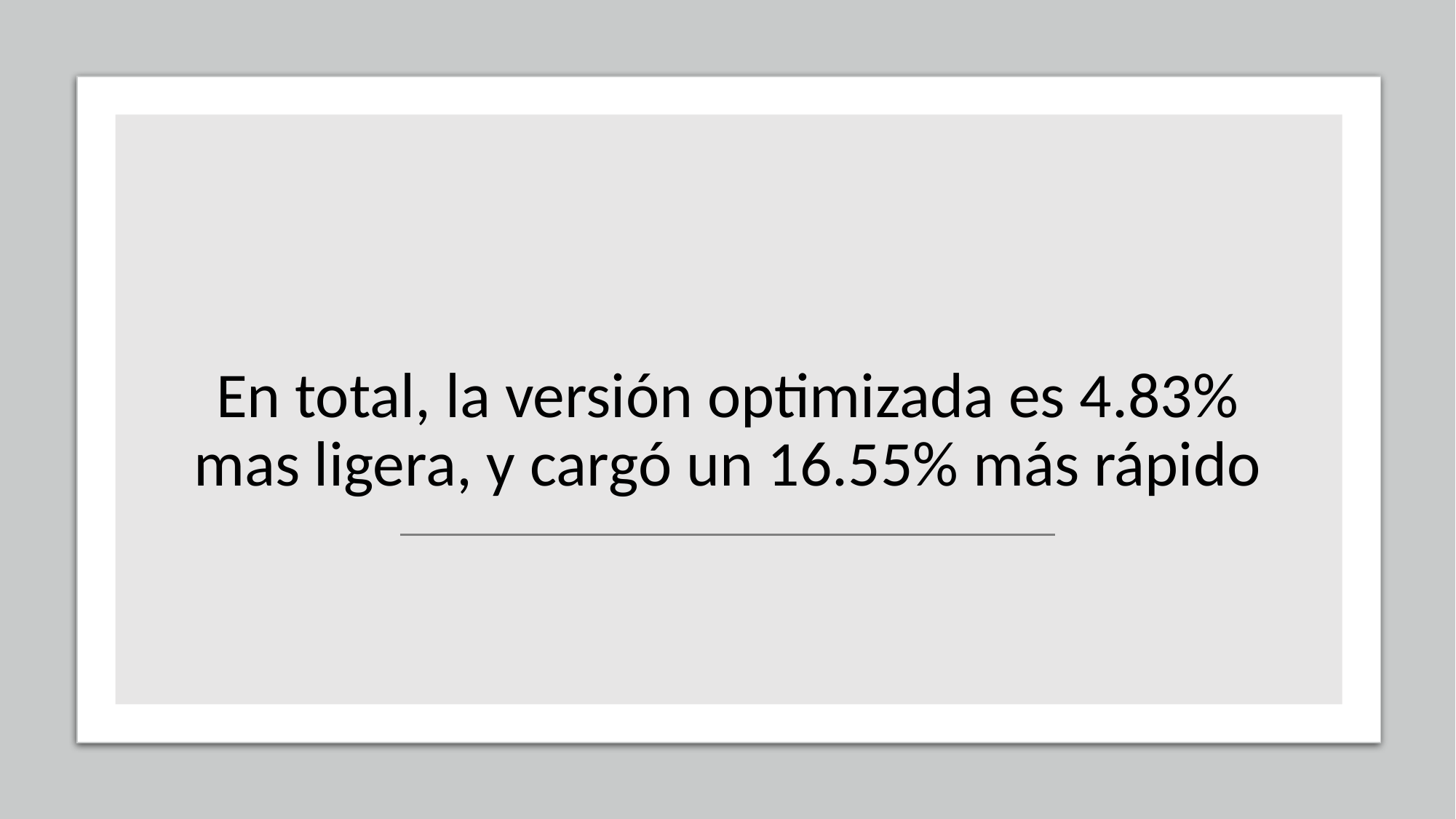

# En total, la versión optimizada es 4.83% mas ligera, y cargó un 16.55% más rápido